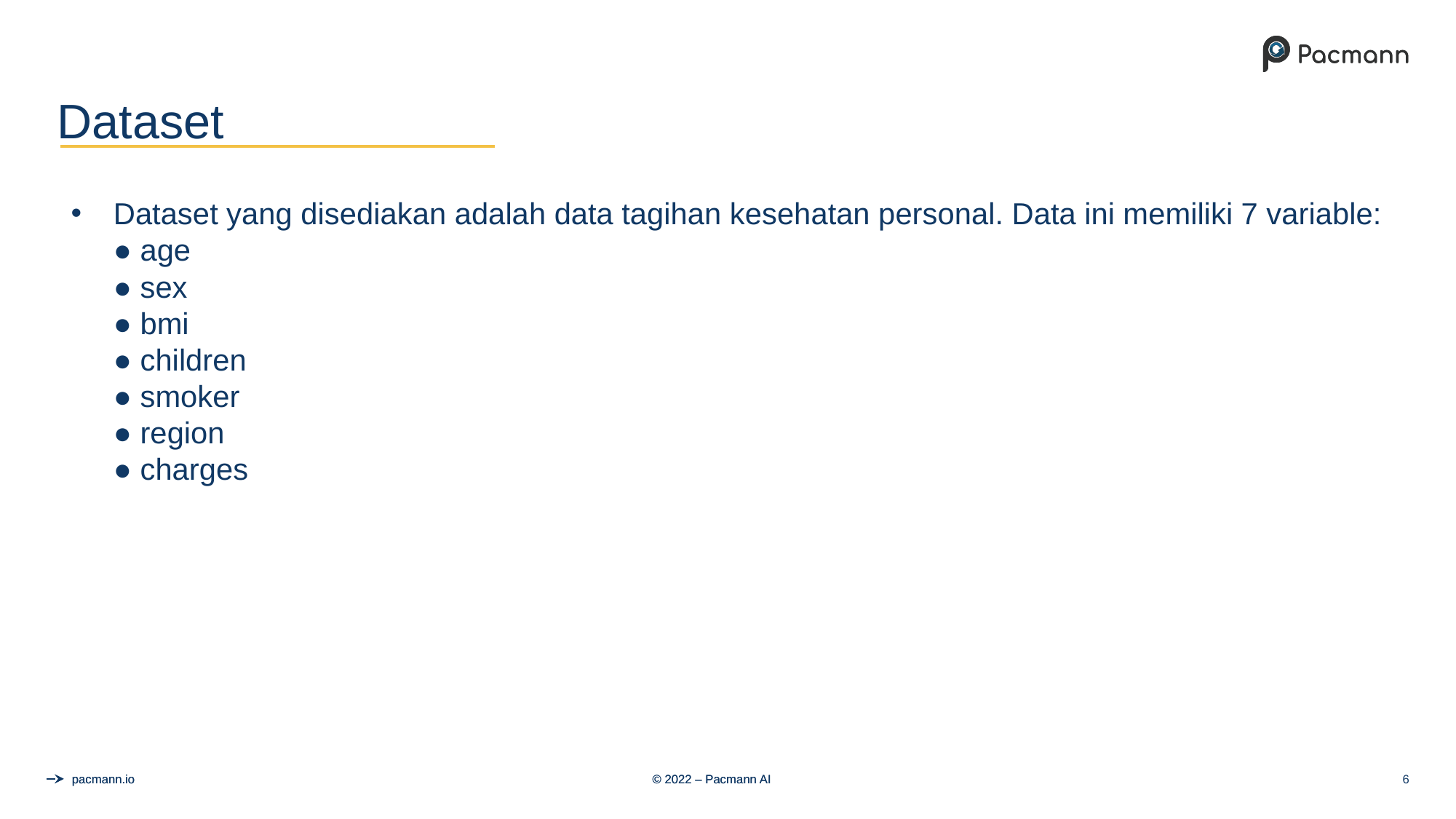

# Dataset
Dataset yang disediakan adalah data tagihan kesehatan personal. Data ini memiliki 7 variable:
● age
● sex
● bmi
● children
● smoker
● region
● charges